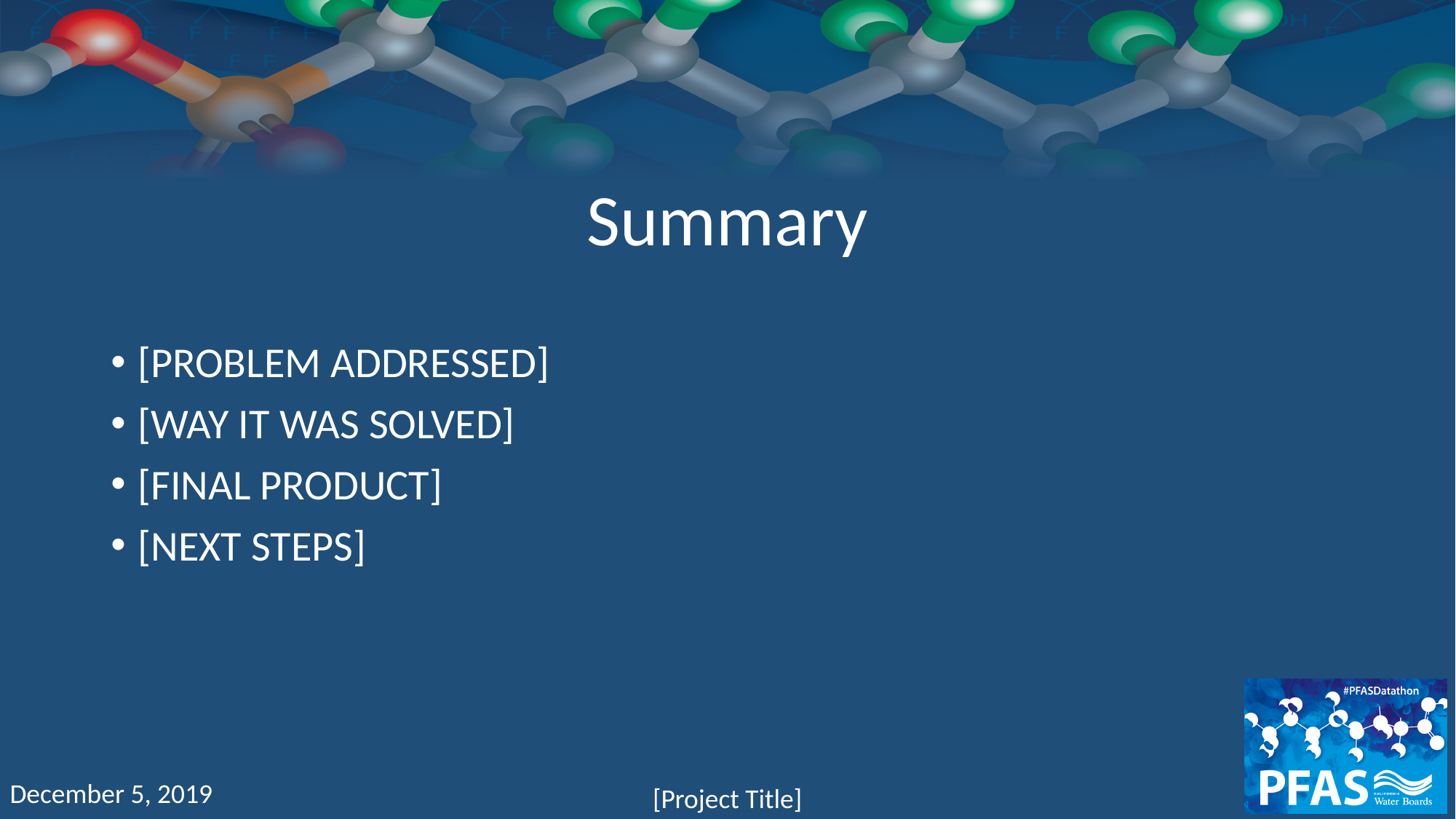

# Summary
[PROBLEM ADDRESSED]
[WAY IT WAS SOLVED]
[FINAL PRODUCT]
[NEXT STEPS]
December 5, 2019
[Project Title]